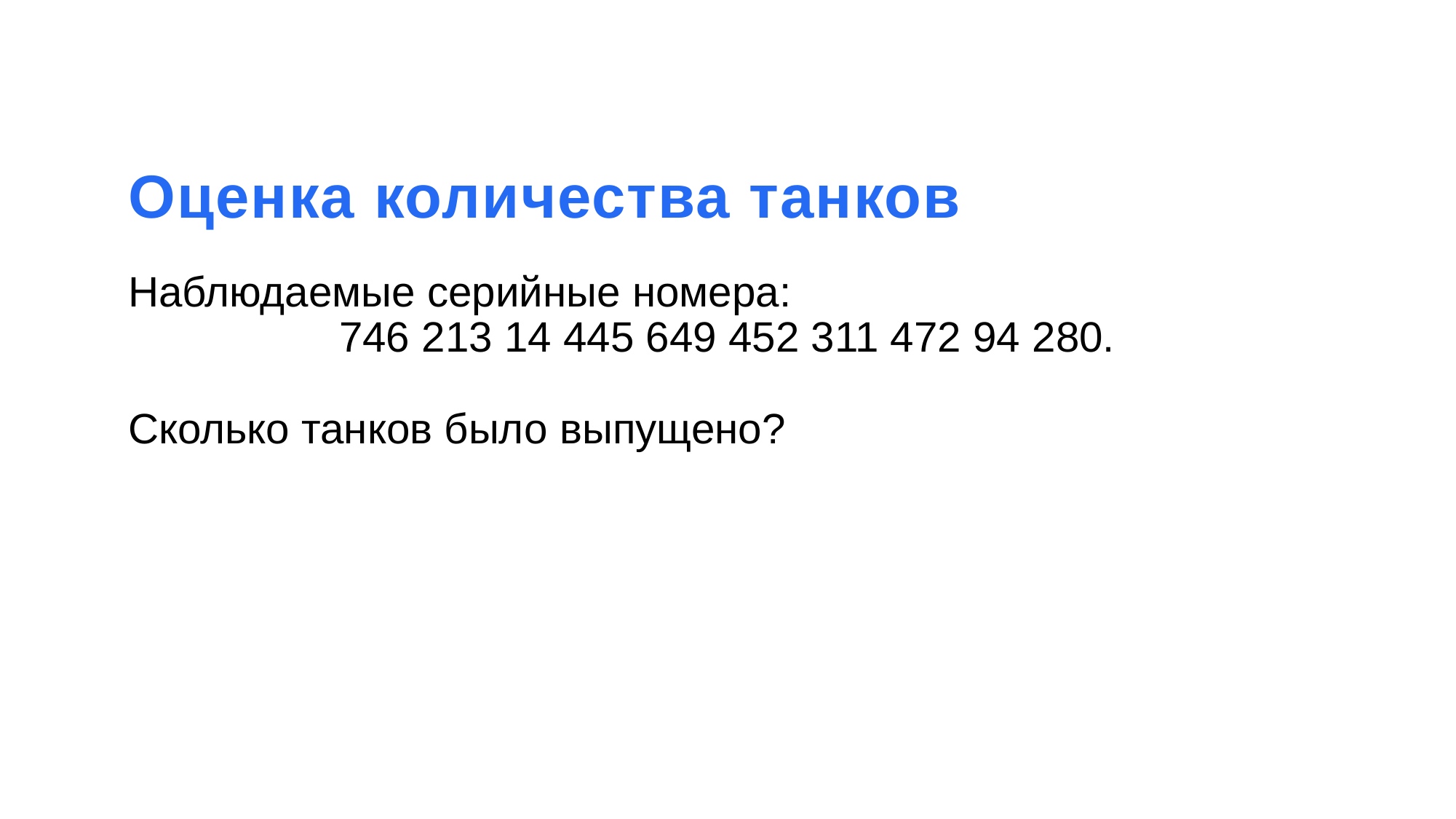

Оценка количества танков
Наблюдаемые серийные номера:
746 213 14 445 649 452 311 472 94 280.

Сколько танков было выпущено?